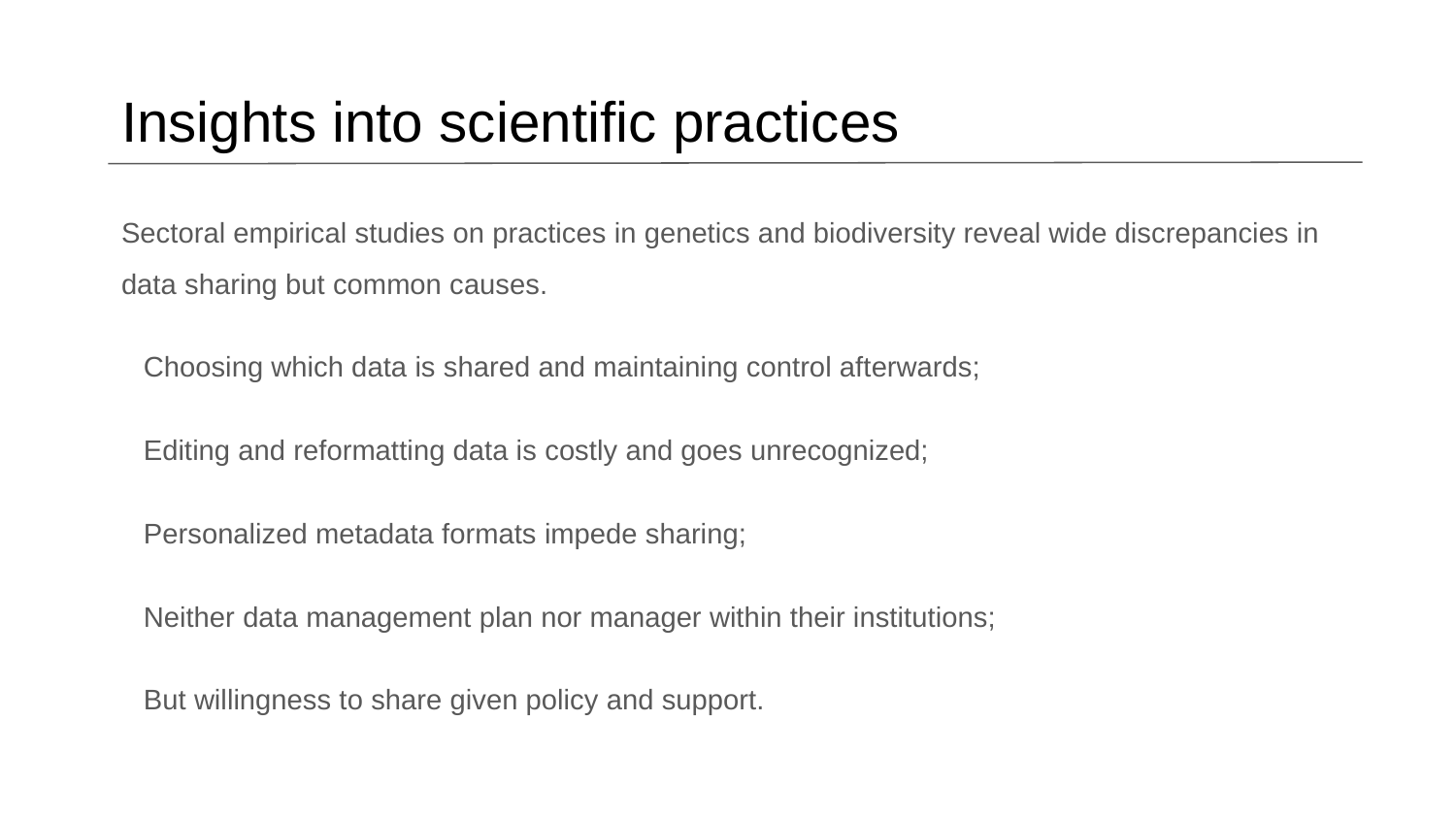

# Insights into scientific practices
Sectoral empirical studies on practices in genetics and biodiversity reveal wide discrepancies in data sharing but common causes.
Choosing which data is shared and maintaining control afterwards;
Editing and reformatting data is costly and goes unrecognized;
Personalized metadata formats impede sharing;
Neither data management plan nor manager within their institutions;
But willingness to share given policy and support.